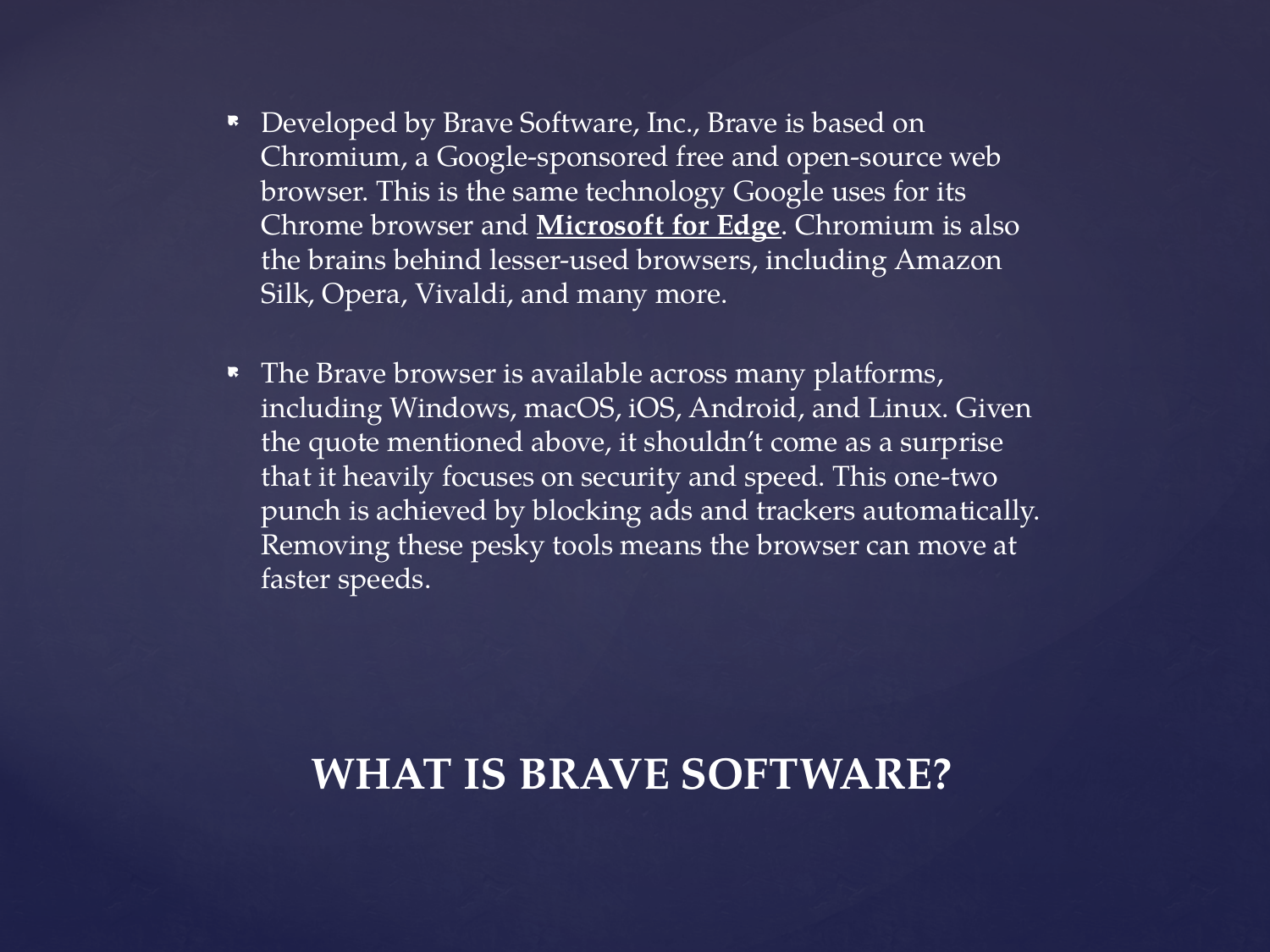

Developed by Brave Software, Inc., Brave is based on Chromium, a Google-sponsored free and open-source web browser. This is the same technology Google uses for its Chrome browser and Microsoft for Edge. Chromium is also the brains behind lesser-used browsers, including Amazon Silk, Opera, Vivaldi, and many more.

The Brave browser is available across many platforms, including Windows, macOS, iOS, Android, and Linux. Given the quote mentioned above, it shouldn’t come as a surprise that it heavily focuses on security and speed. This one-two punch is achieved by blocking ads and trackers automatically. Removing these pesky tools means the browser can move at faster speeds.
# WHAT IS BRAVE SOFTWARE?